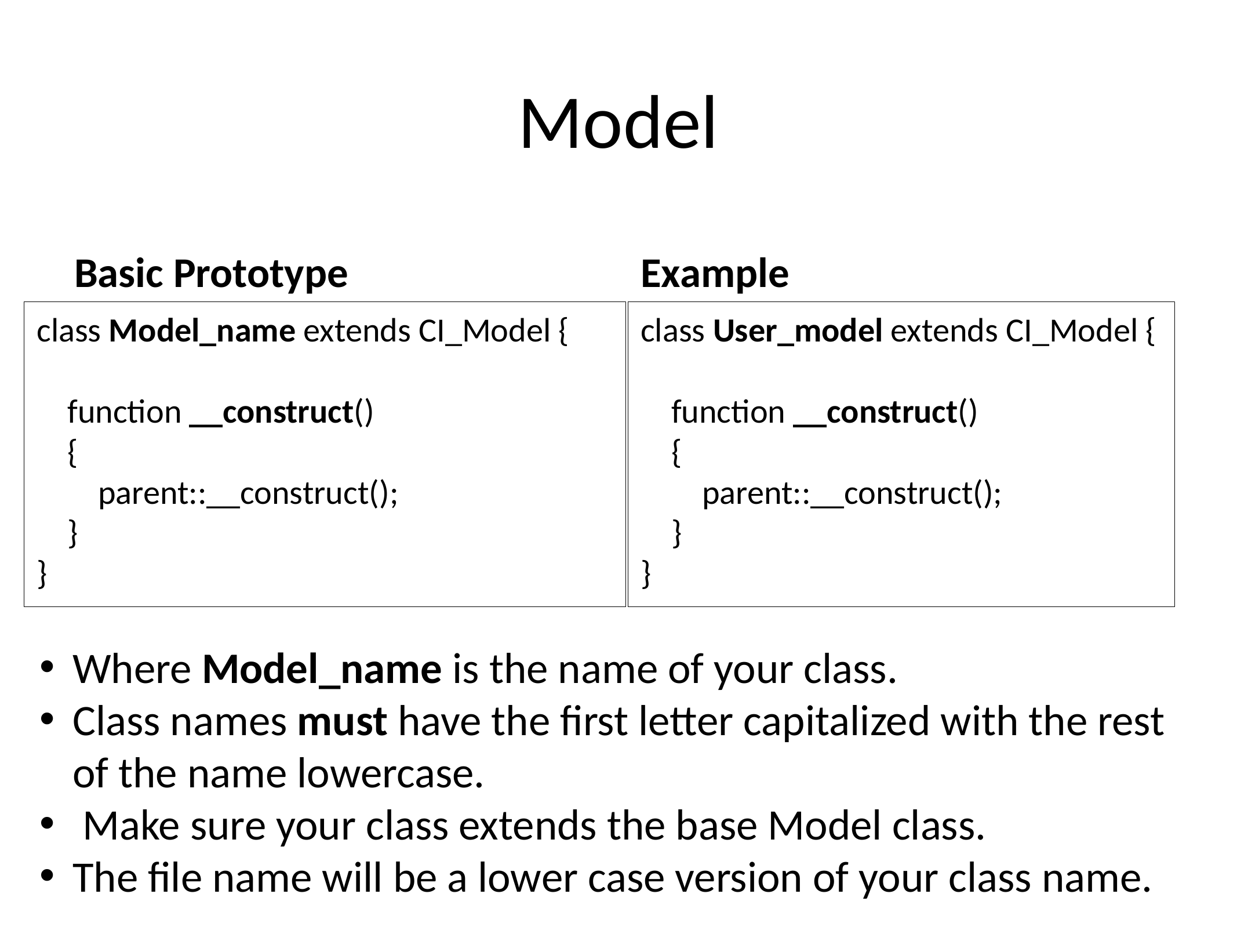

# Model
Basic Prototype
Example
class Model_name extends CI_Model {
    function __construct()
    {
        parent::__construct();
    }
}
class User_model extends CI_Model {
    function __construct()
    {
        parent::__construct();
    }
}
Where Model_name is the name of your class.
Class names must have the first letter capitalized with the rest of the name lowercase.
 Make sure your class extends the base Model class.
The file name will be a lower case version of your class name.